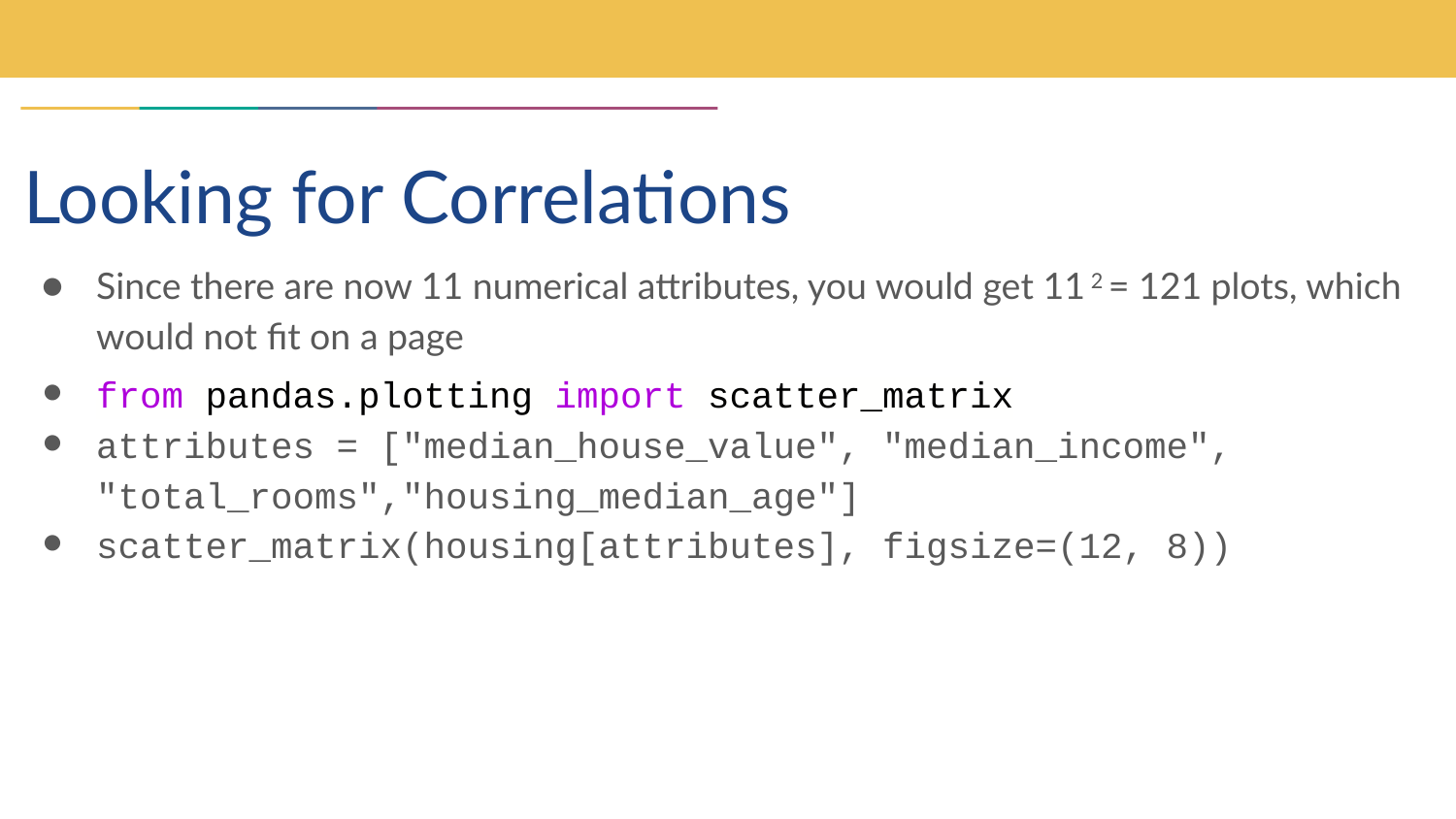

# Looking for Correlations
Since there are now 11 numerical attributes, you would get 11 2 = 121 plots, which would not fit on a page
from pandas.plotting import scatter_matrix
attributes = ["median_house_value", "median_income", "total_rooms","housing_median_age"]
scatter_matrix(housing[attributes], figsize=(12, 8))